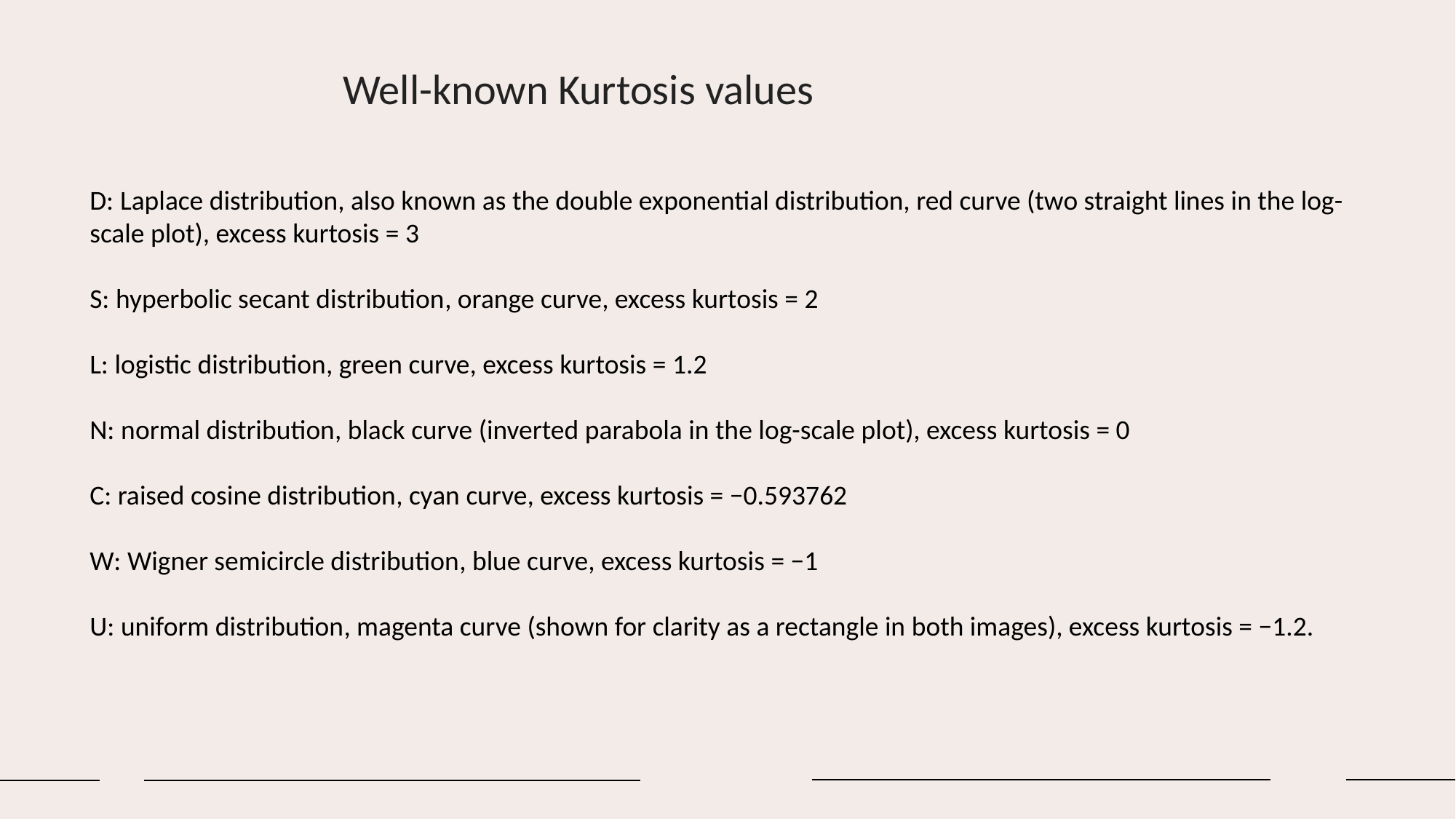

Well-known Kurtosis values
D: Laplace distribution, also known as the double exponential distribution, red curve (two straight lines in the log-scale plot), excess kurtosis = 3

S: hyperbolic secant distribution, orange curve, excess kurtosis = 2

L: logistic distribution, green curve, excess kurtosis = 1.2

N: normal distribution, black curve (inverted parabola in the log-scale plot), excess kurtosis = 0

C: raised cosine distribution, cyan curve, excess kurtosis = −0.593762

W: Wigner semicircle distribution, blue curve, excess kurtosis = −1

U: uniform distribution, magenta curve (shown for clarity as a rectangle in both images), excess kurtosis = −1.2.